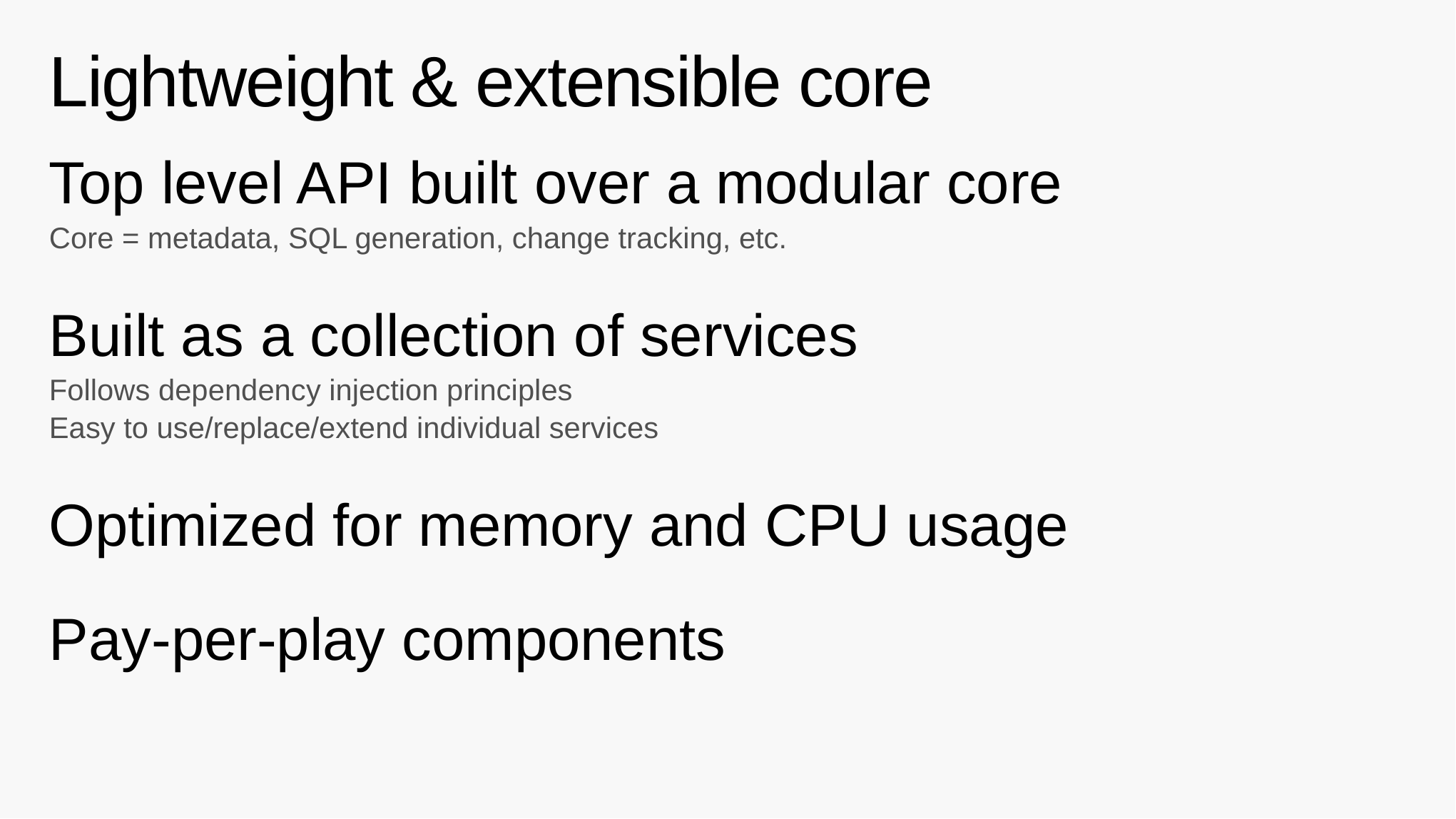

# Lightweight & extensible core
Top level API built over a modular core
Core = metadata, SQL generation, change tracking, etc.

Built as a collection of services
Follows dependency injection principles
Easy to use/replace/extend individual services

Optimized for memory and CPU usage

Pay-per-play components